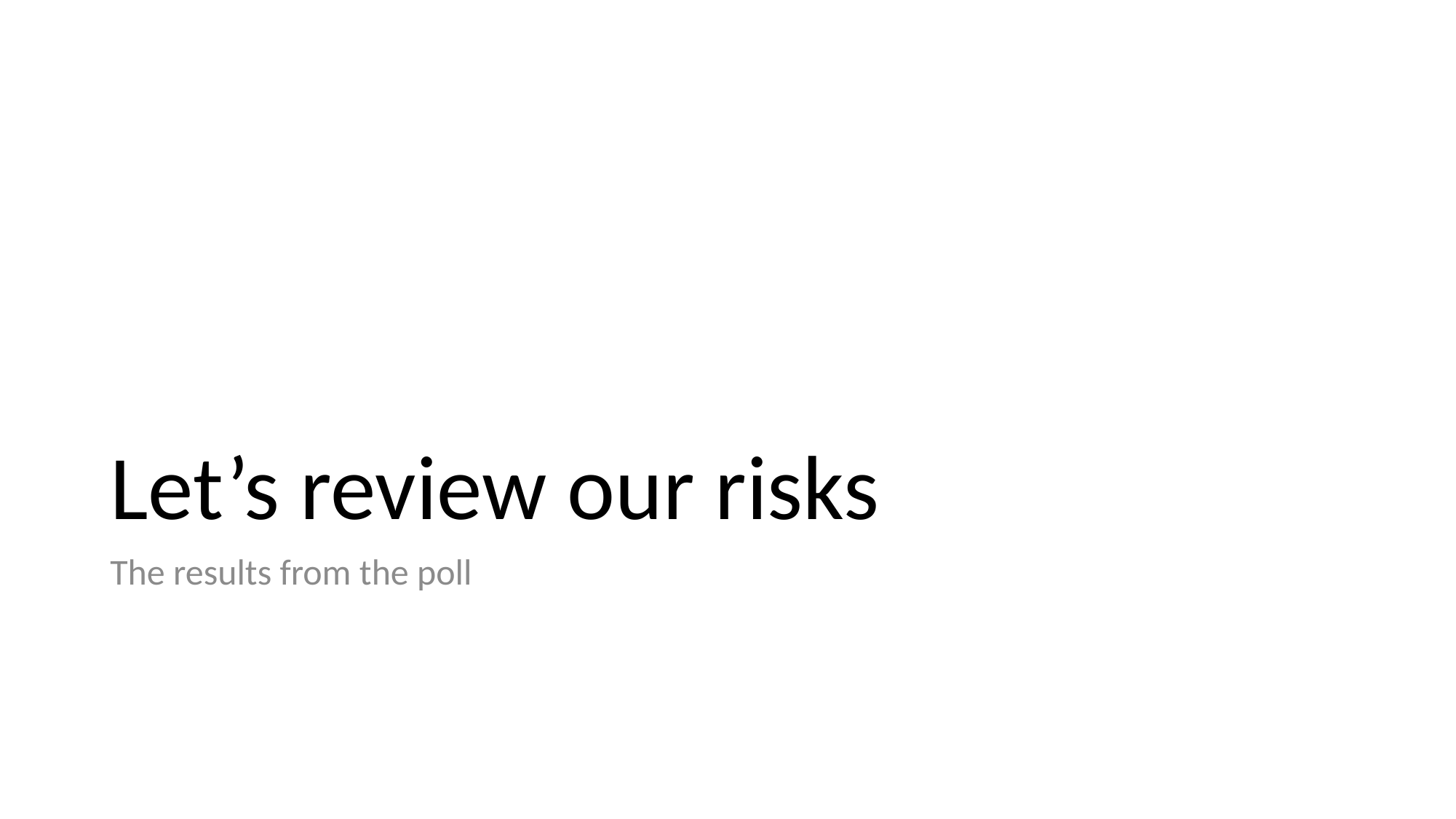

# Let’s review our risks
The results from the poll